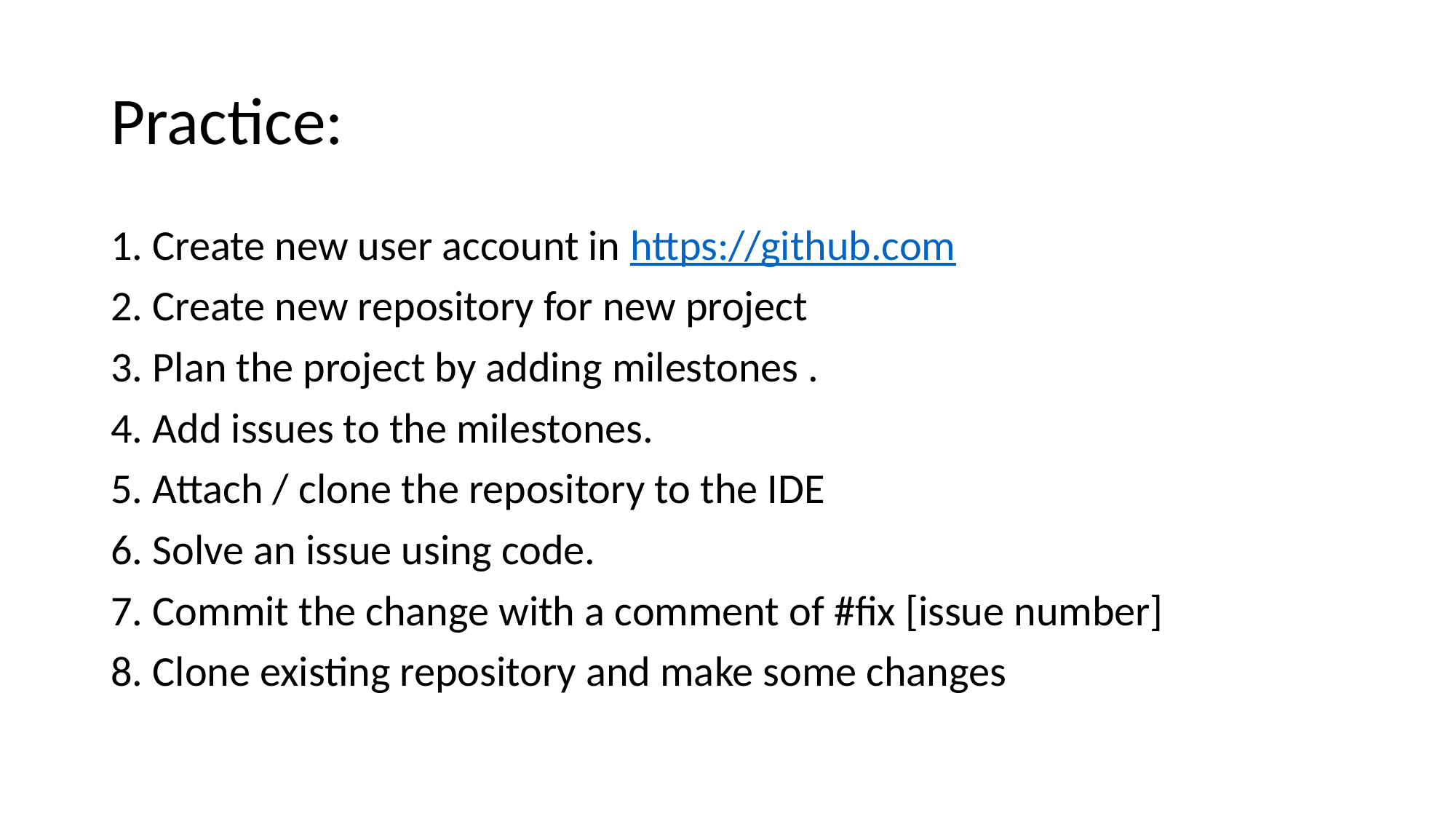

# Practice:
1. Create new user account in https://github.com
2. Create new repository for new project
3. Plan the project by adding milestones .
4. Add issues to the milestones.
5. Attach / clone the repository to the IDE
6. Solve an issue using code.
7. Commit the change with a comment of #fix [issue number]
8. Clone existing repository and make some changes